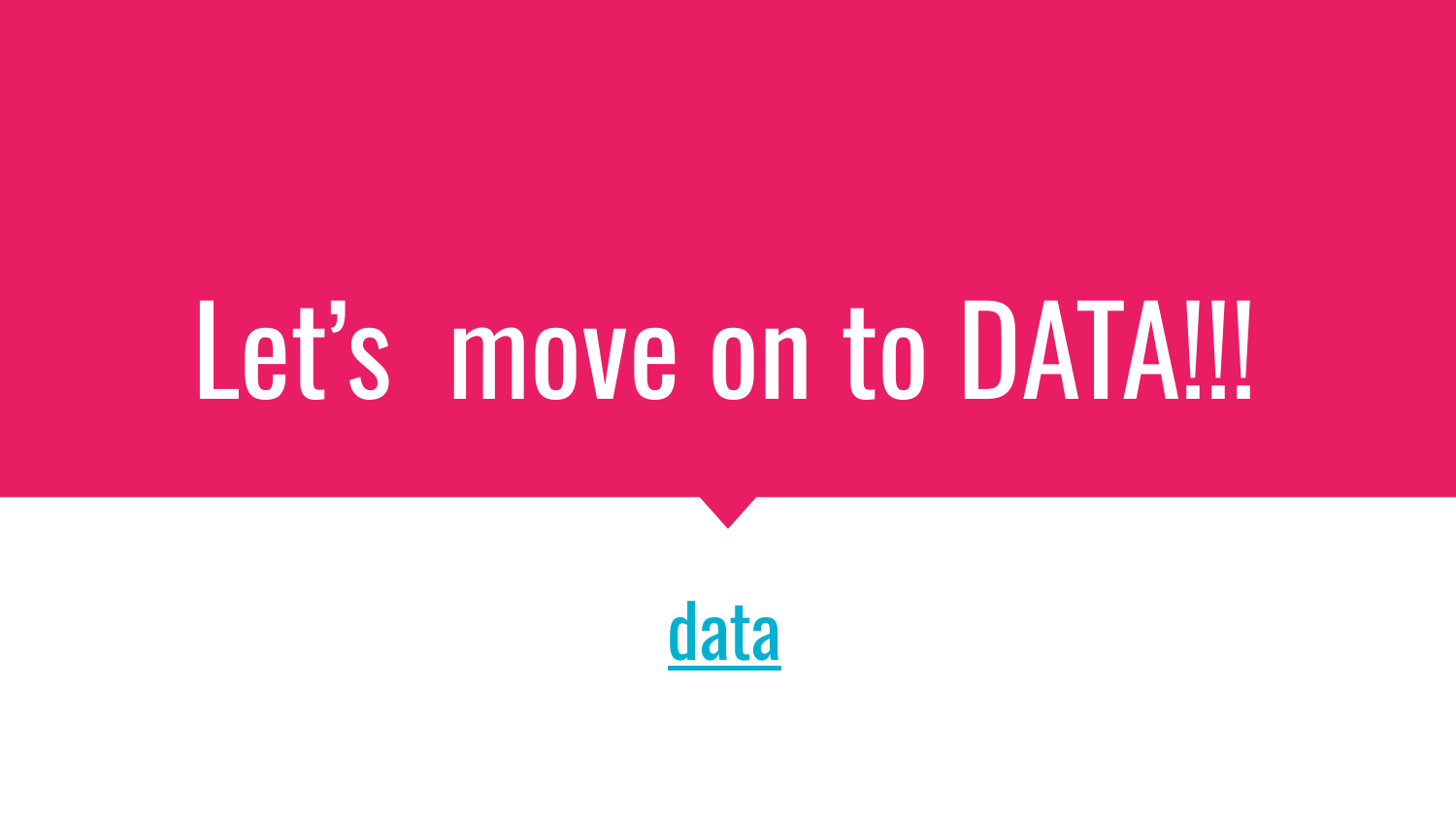

# Let’s  move on to DATA!!!
data